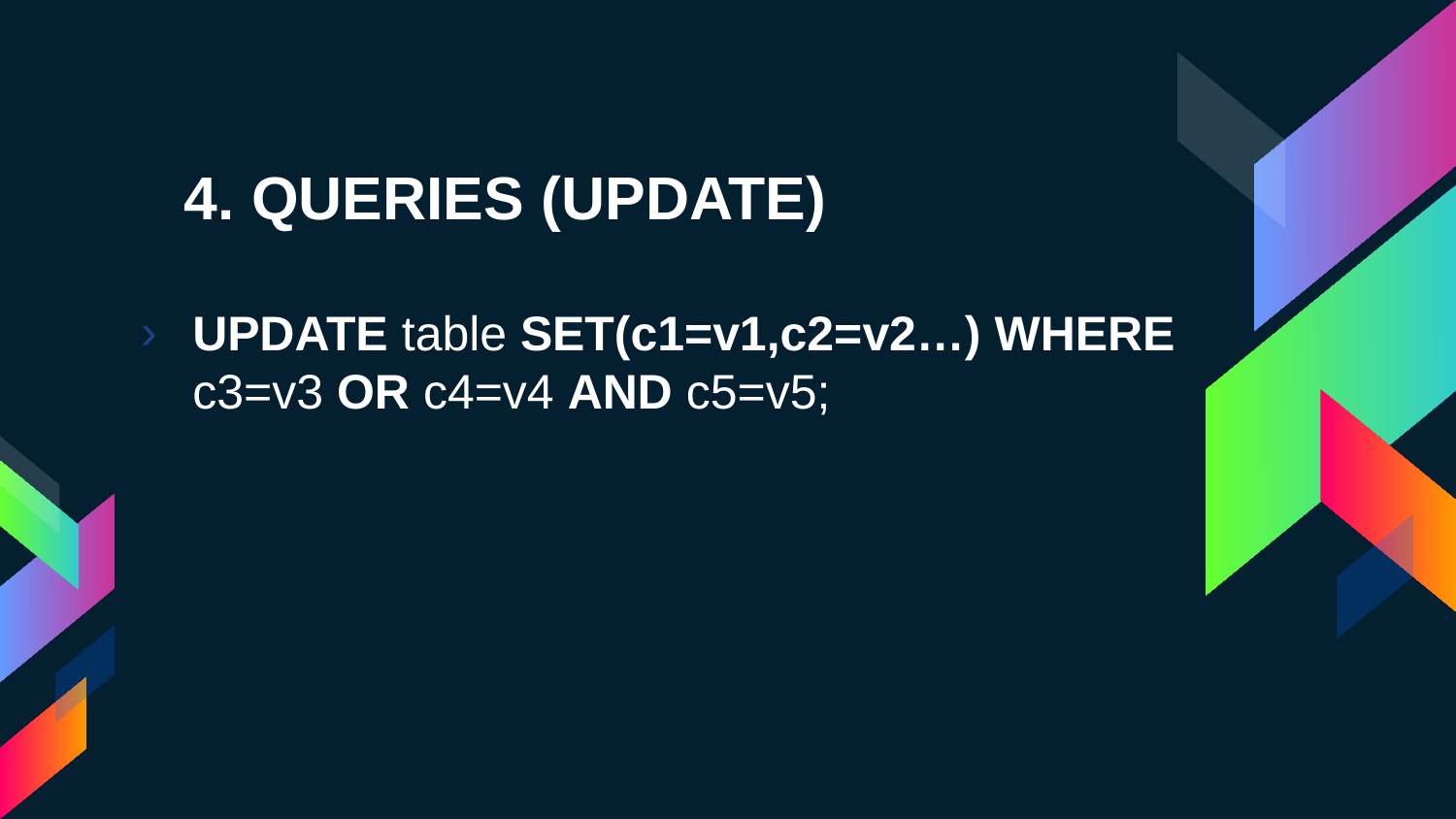

# 4. QUERIES (UPDATE)
UPDATE table SET(c1=v1,c2=v2…) WHERE c3=v3 OR c4=v4 AND c5=v5;